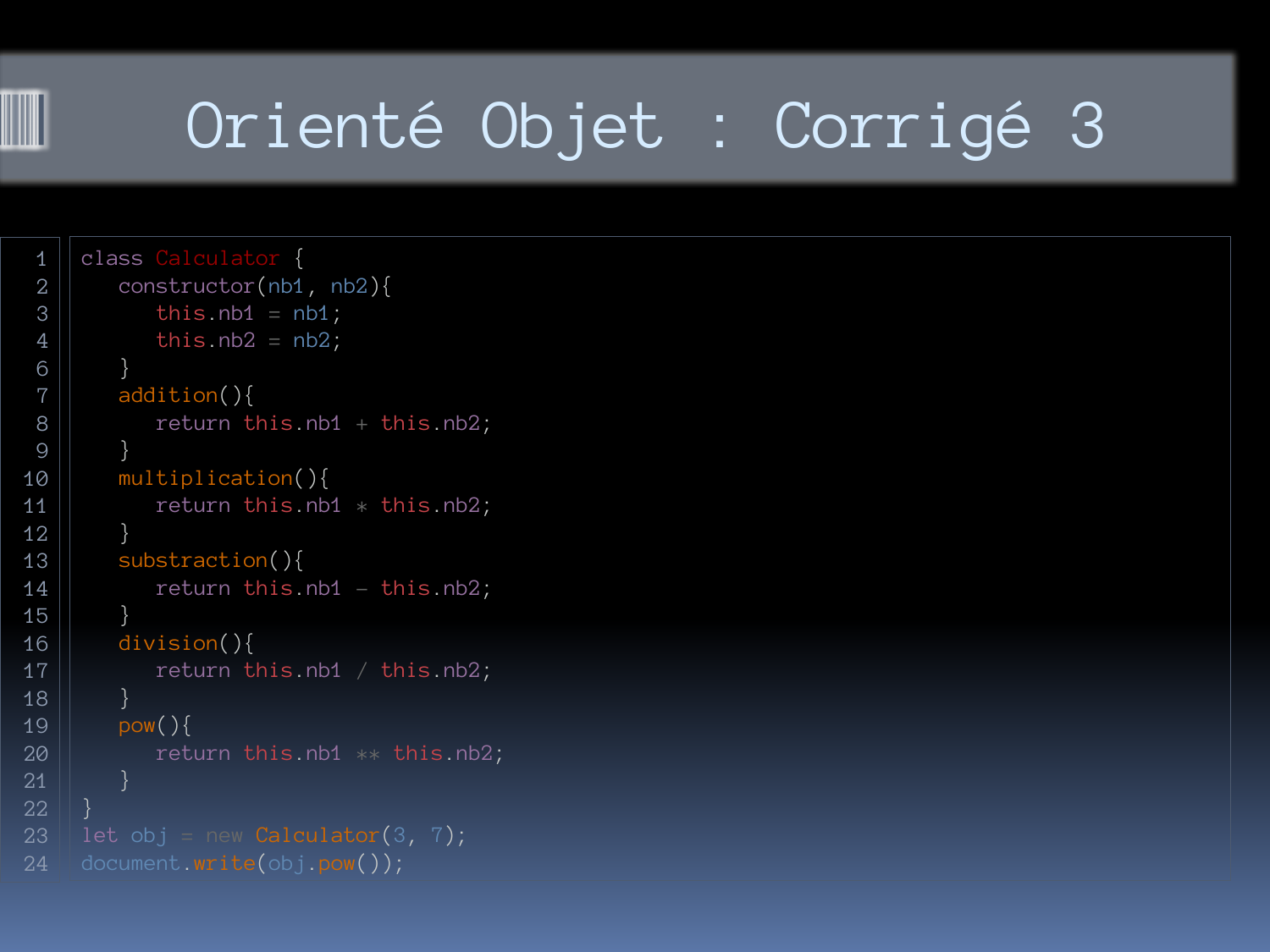

# Orienté Objet : Corrigé 3
class Calculator {
   constructor(nb1, nb2){
      this.nb1 = nb1;
      this.nb2 = nb2;
   }
   addition(){
      return this.nb1 + this.nb2;
   }
   multiplication(){
      return this.nb1 * this.nb2;
   }
   substraction(){
      return this.nb1 - this.nb2;
   }
   division(){
      return this.nb1 / this.nb2;
   }
   pow(){
      return this.nb1 ** this.nb2;
   }
}
let obj = new Calculator(3, 7);
document.write(obj.pow());
1
2
3
4
6
7
8
9
10
11
12
13
14
15
16
17
18
19
20
21
22
23
24